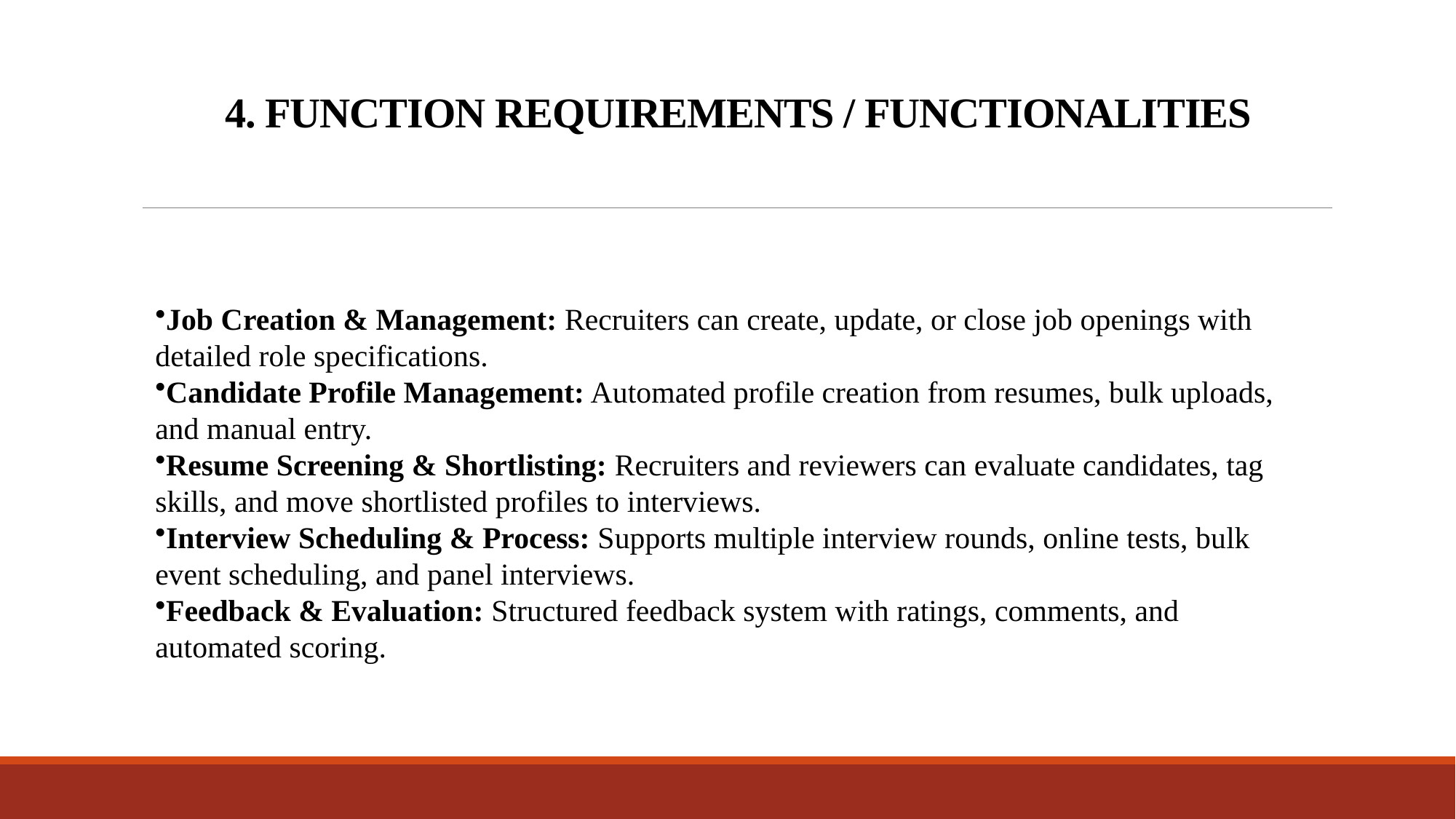

# 4. FUNCTION REQUIREMENTS / Functionalities
Job Creation & Management: Recruiters can create, update, or close job openings with detailed role specifications.
Candidate Profile Management: Automated profile creation from resumes, bulk uploads, and manual entry.
Resume Screening & Shortlisting: Recruiters and reviewers can evaluate candidates, tag skills, and move shortlisted profiles to interviews.
Interview Scheduling & Process: Supports multiple interview rounds, online tests, bulk event scheduling, and panel interviews.
Feedback & Evaluation: Structured feedback system with ratings, comments, and automated scoring.